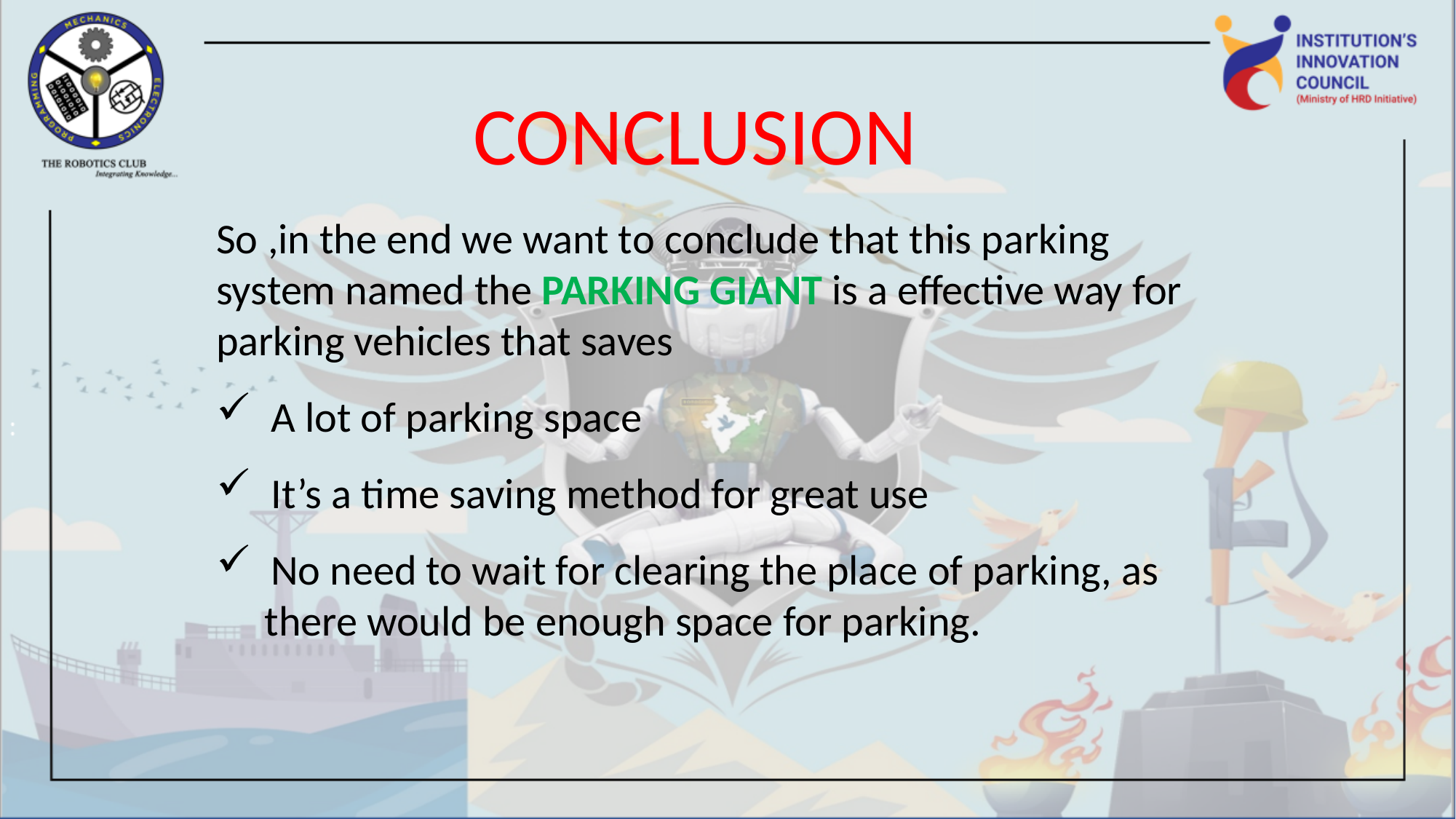

CONCLUSION
So ,in the end we want to conclude that this parking system named the PARKING GIANT is a effective way for parking vehicles that saves
A lot of parking space
It’s a time saving method for great use
No need to wait for clearing the place of parking, as
     there would be enough space for parking.